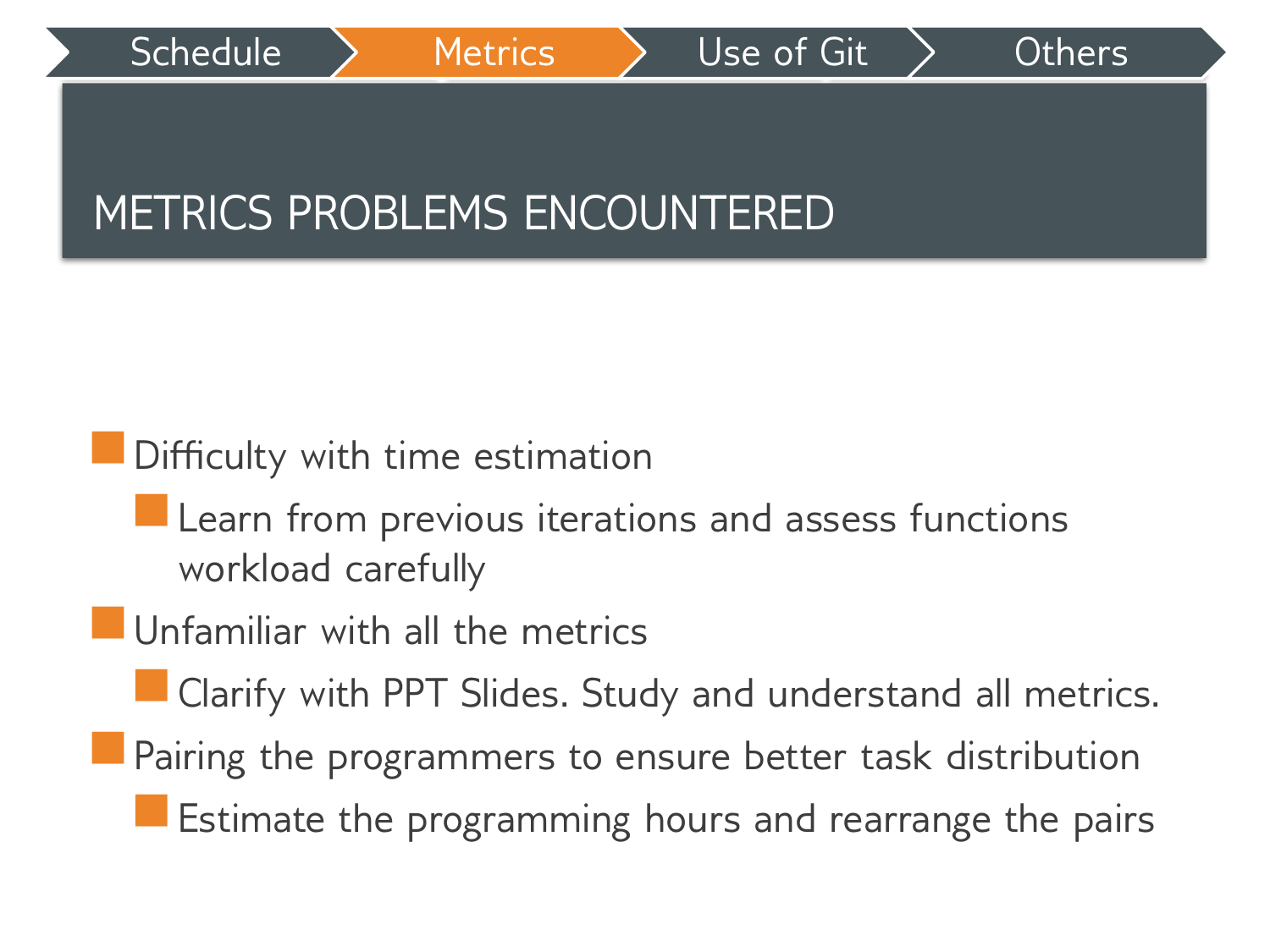

Schedule
Metrics
Use of Git
Others
# Metrics Problems encountered

Difficulty with time estimation
Learn from previous iterations and assess functions workload carefully
Unfamiliar with all the metrics
Clarify with PPT Slides. Study and understand all metrics.
Pairing the programmers to ensure better task distribution
Estimate the programming hours and rearrange the pairs